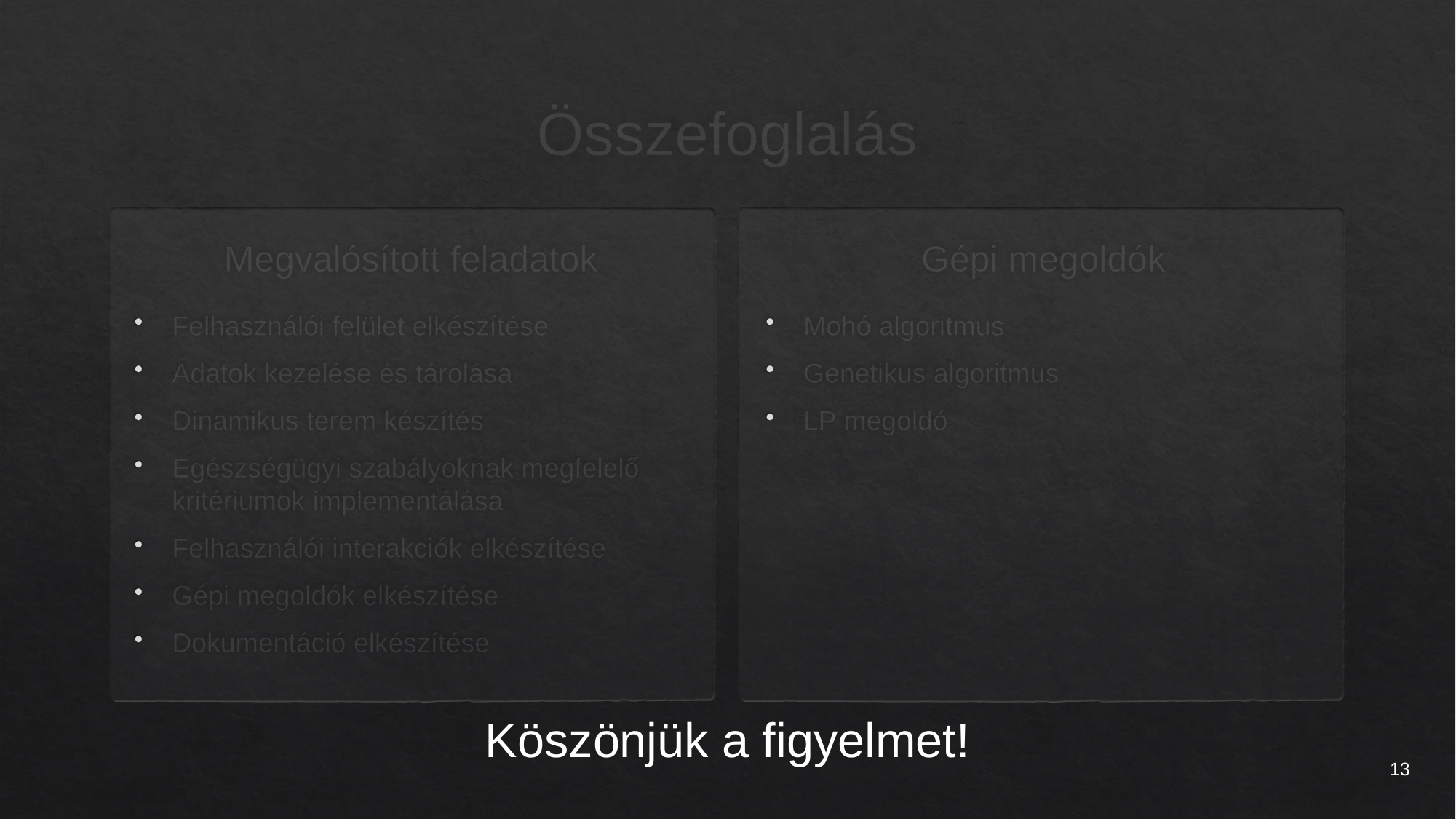

# Összefoglalás
Megvalósított feladatok
Gépi megoldók
Felhasználói felület elkészítése
Adatok kezelése és tárolása
Dinamikus terem készítés
Egészségügyi szabályoknak megfelelő kritériumok implementálása
Felhasználói interakciók elkészítése
Gépi megoldók elkészítése
Dokumentáció elkészítése

Mohó algoritmus
Genetikus algoritmus
LP megoldó
Köszönjük a figyelmet!
13